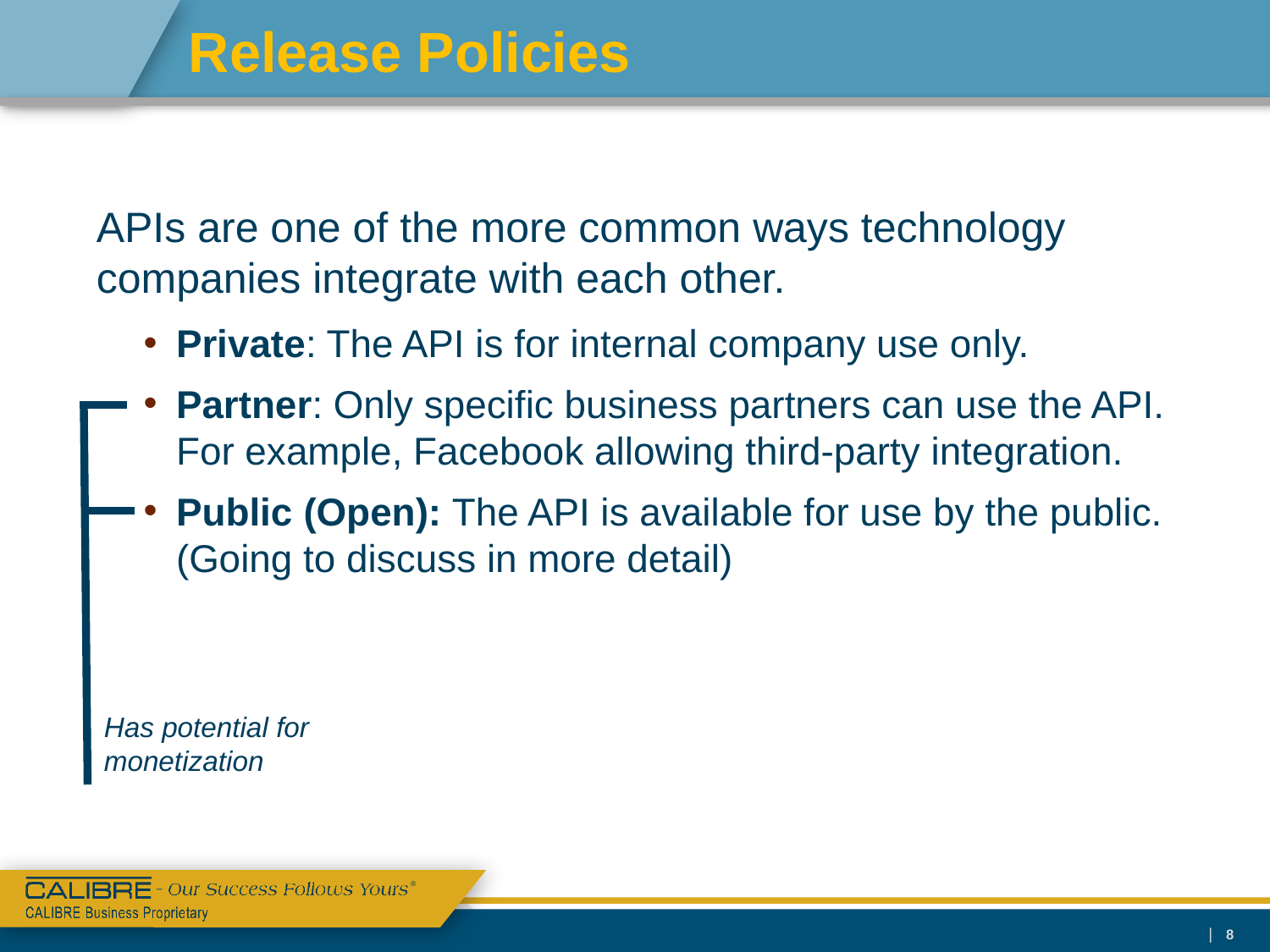

# Release Policies
APIs are one of the more common ways technology companies integrate with each other.
Private: The API is for internal company use only.
Partner: Only specific business partners can use the API. For example, Facebook allowing third-party integration.
Public (Open): The API is available for use by the public. (Going to discuss in more detail)
Has potential for monetization